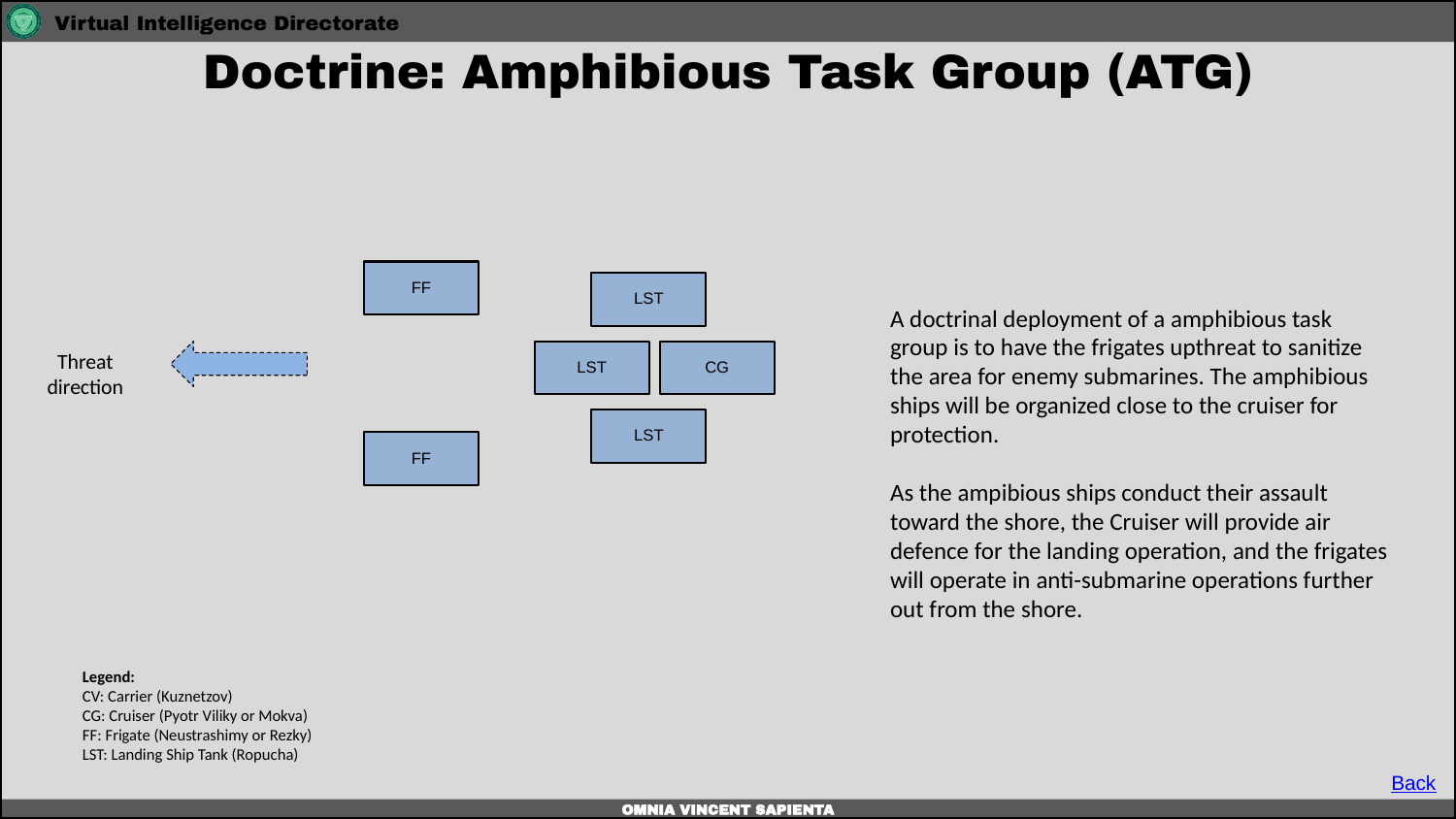

# Doctrine: Amphibious Task Group (ATG)
A
A
B
B
C
C

FF

LST
D
D
A doctrinal deployment of a amphibious task group is to have the frigates upthreat to sanitize the area for enemy submarines. The amphibious ships will be organized close to the cruiser for protection.

As the ampibious ships conduct their assault toward the shore, the Cruiser will provide air defence for the landing operation, and the frigates will operate in anti-submarine operations further out from the shore.
E
E
Threat direction

LST

CG
F
F

LST

FF
Legend:
CV: Carrier (Kuznetzov)
CG: Cruiser (Pyotr Viliky or Mokva)
FF: Frigate (Neustrashimy or Rezky)
LST: Landing Ship Tank (Ropucha)
Back